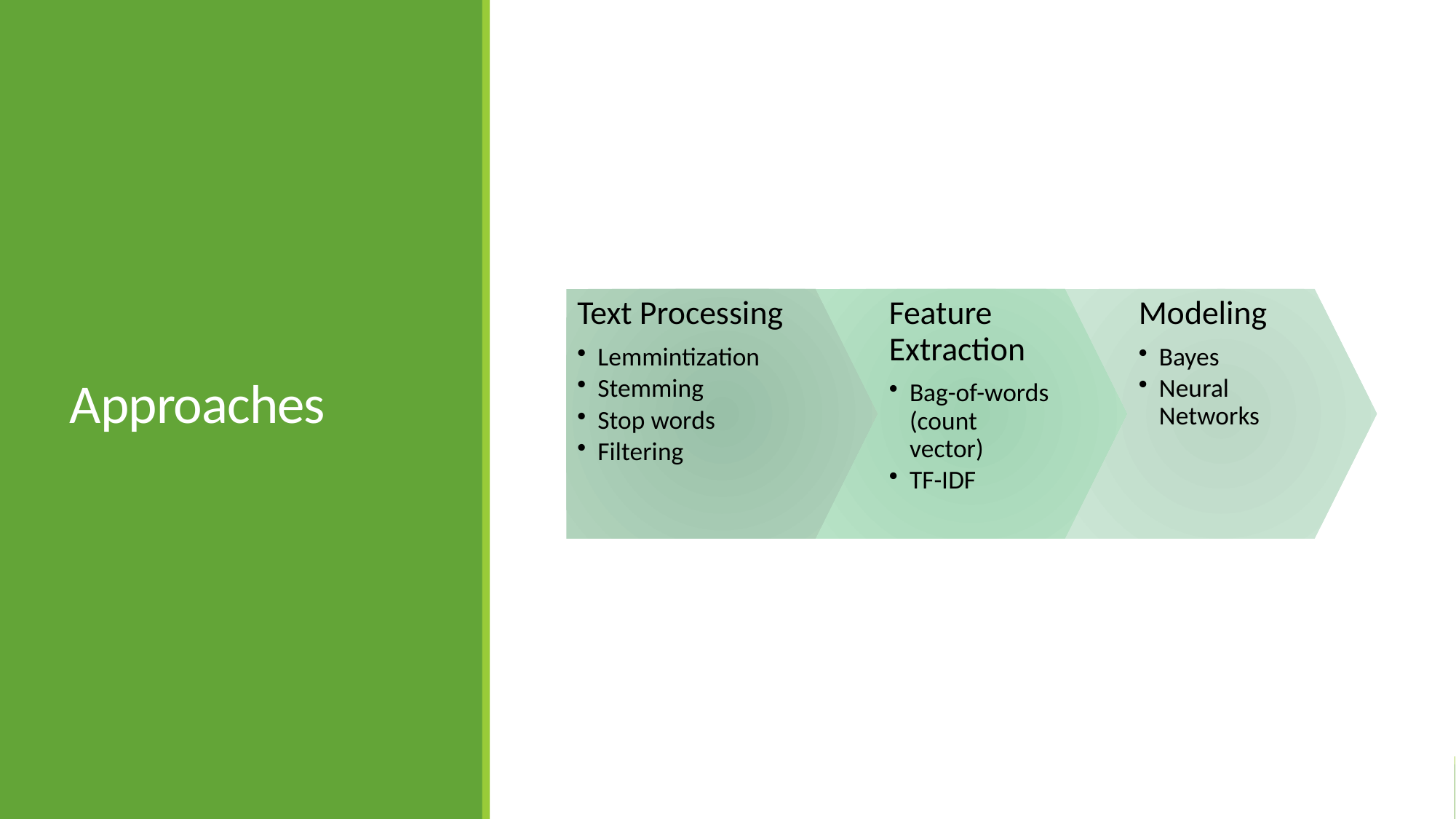

# Approaches
Text Processing
Lemmintization
Stemming
Stop words
Filtering
Feature Extraction
Bag-of-words (count vector)
TF-IDF
Modeling
Bayes
Neural Networks